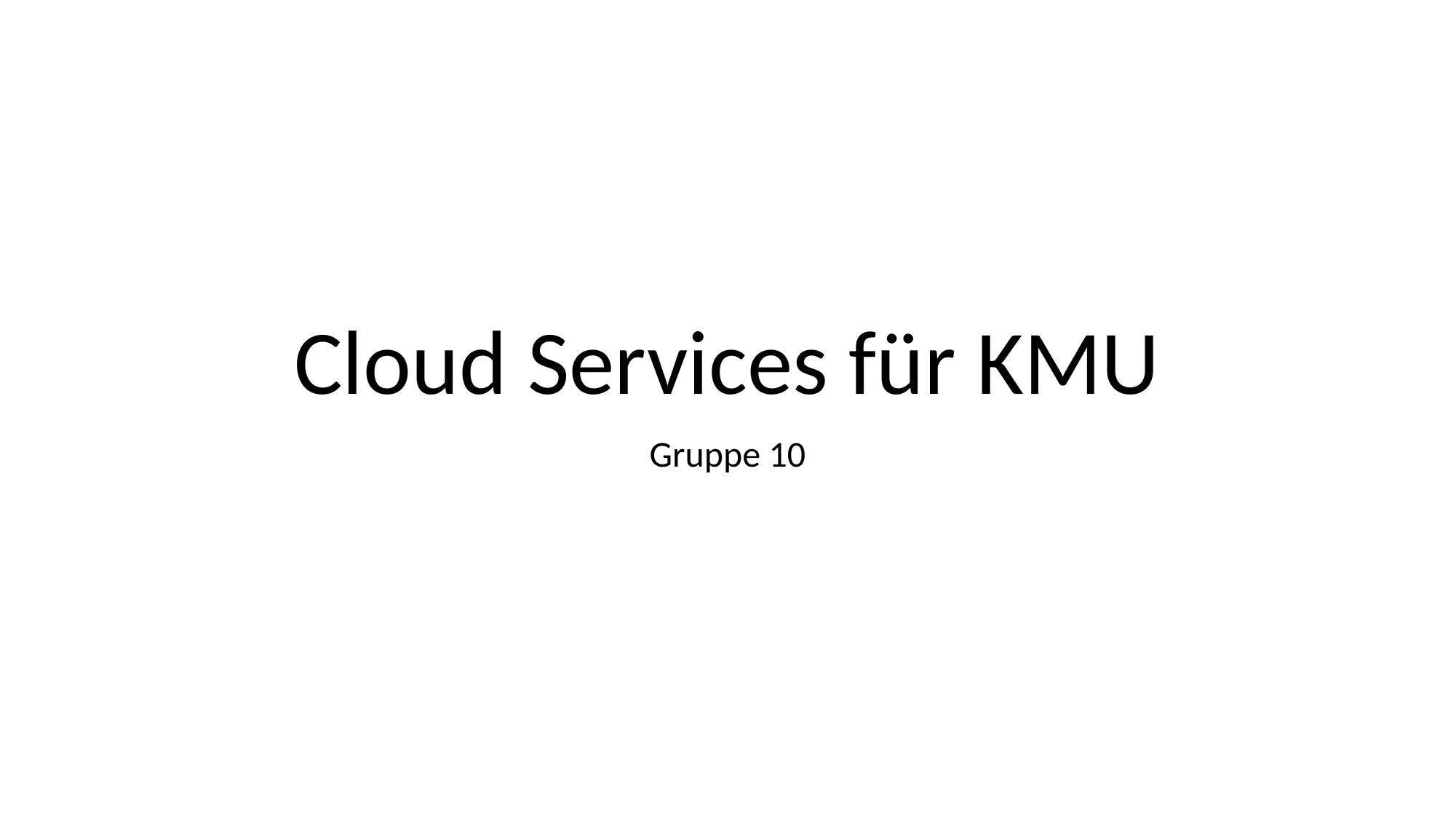

# Cloud Services für KMU
Gruppe 10